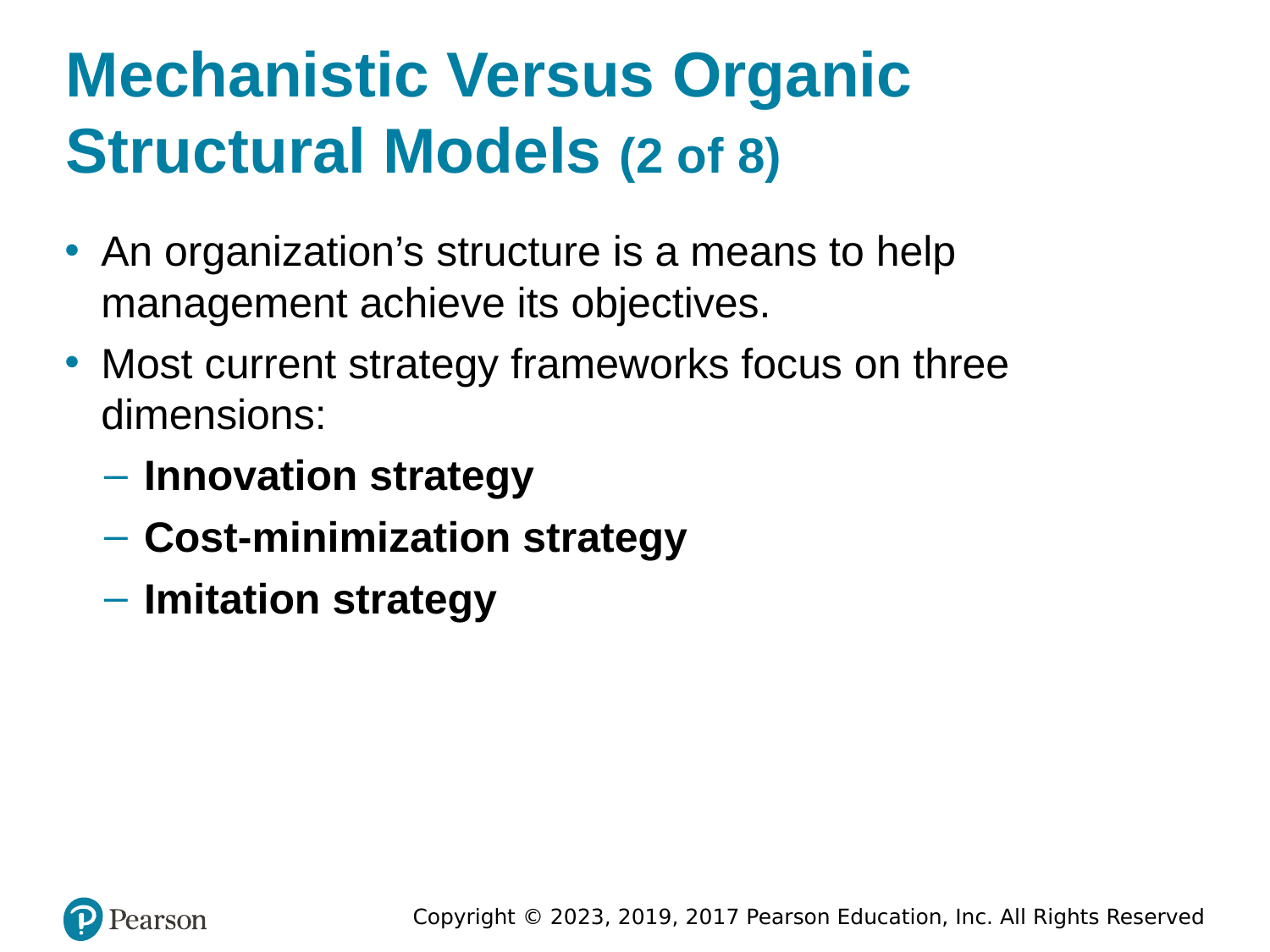

# Mechanistic Versus Organic Structural Models (2 of 8)
An organization’s structure is a means to help management achieve its objectives.
Most current strategy frameworks focus on three dimensions:
Innovation strategy
Cost-minimization strategy
Imitation strategy